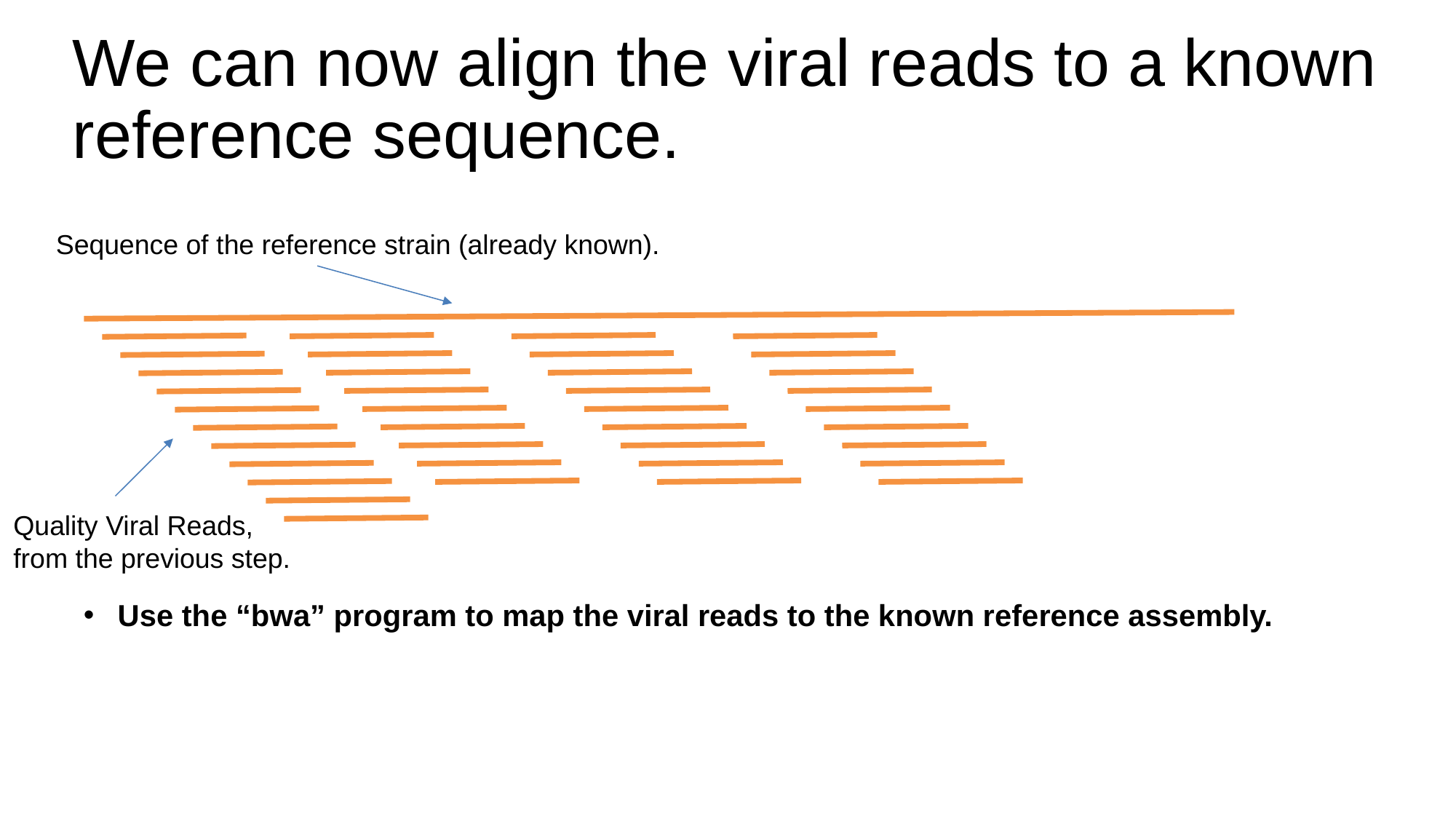

# We can now align the viral reads to a known reference sequence.
Sequence of the reference strain (already known).
Quality Viral Reads, from the previous step.
Use the “bwa” program to map the viral reads to the known reference assembly.